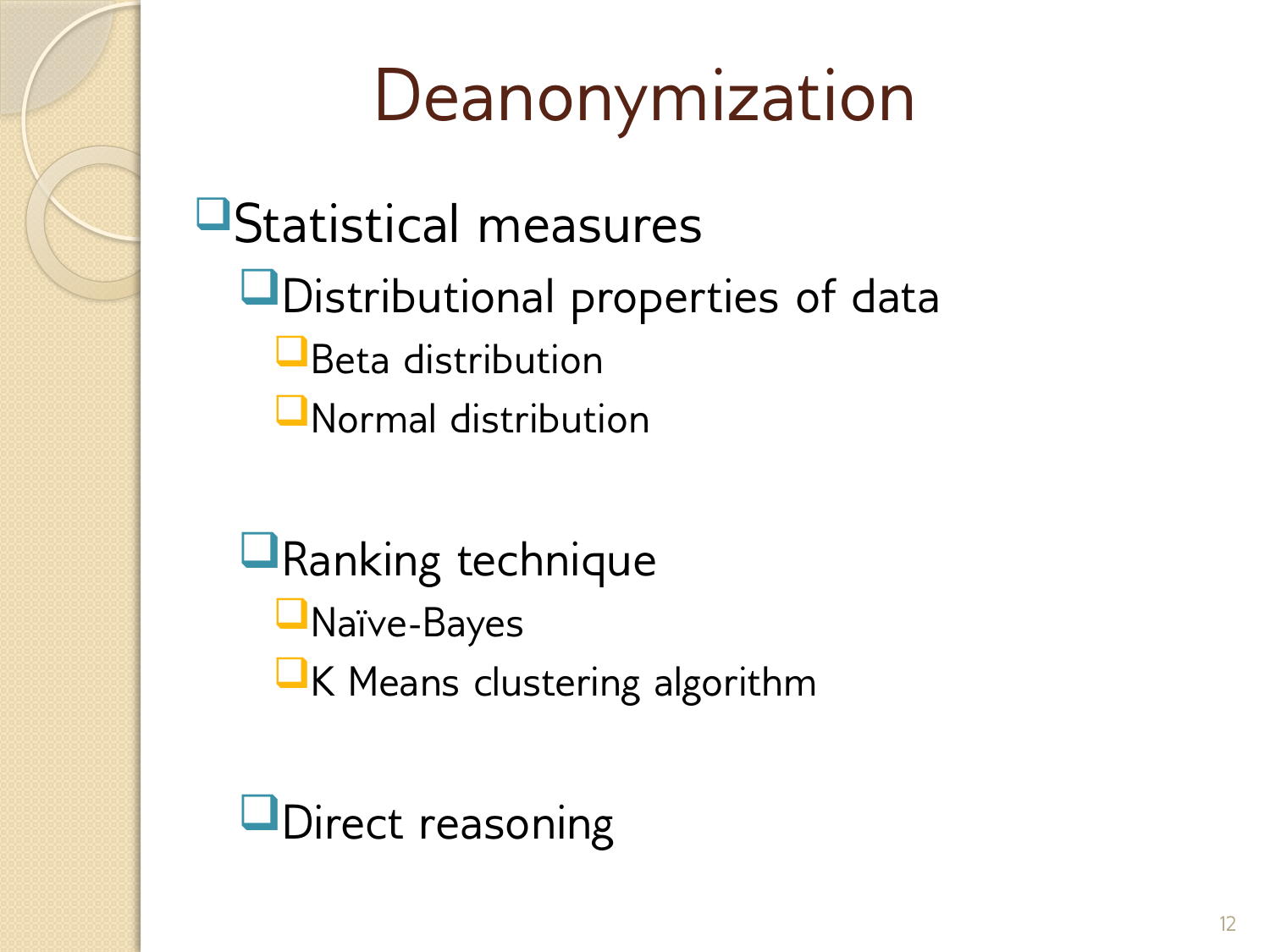

# Deanonymization
Statistical measures
Distributional properties of data
Beta distribution
Normal distribution

Ranking technique
Naïve-Bayes
K Means clustering algorithm

Direct reasoning

12